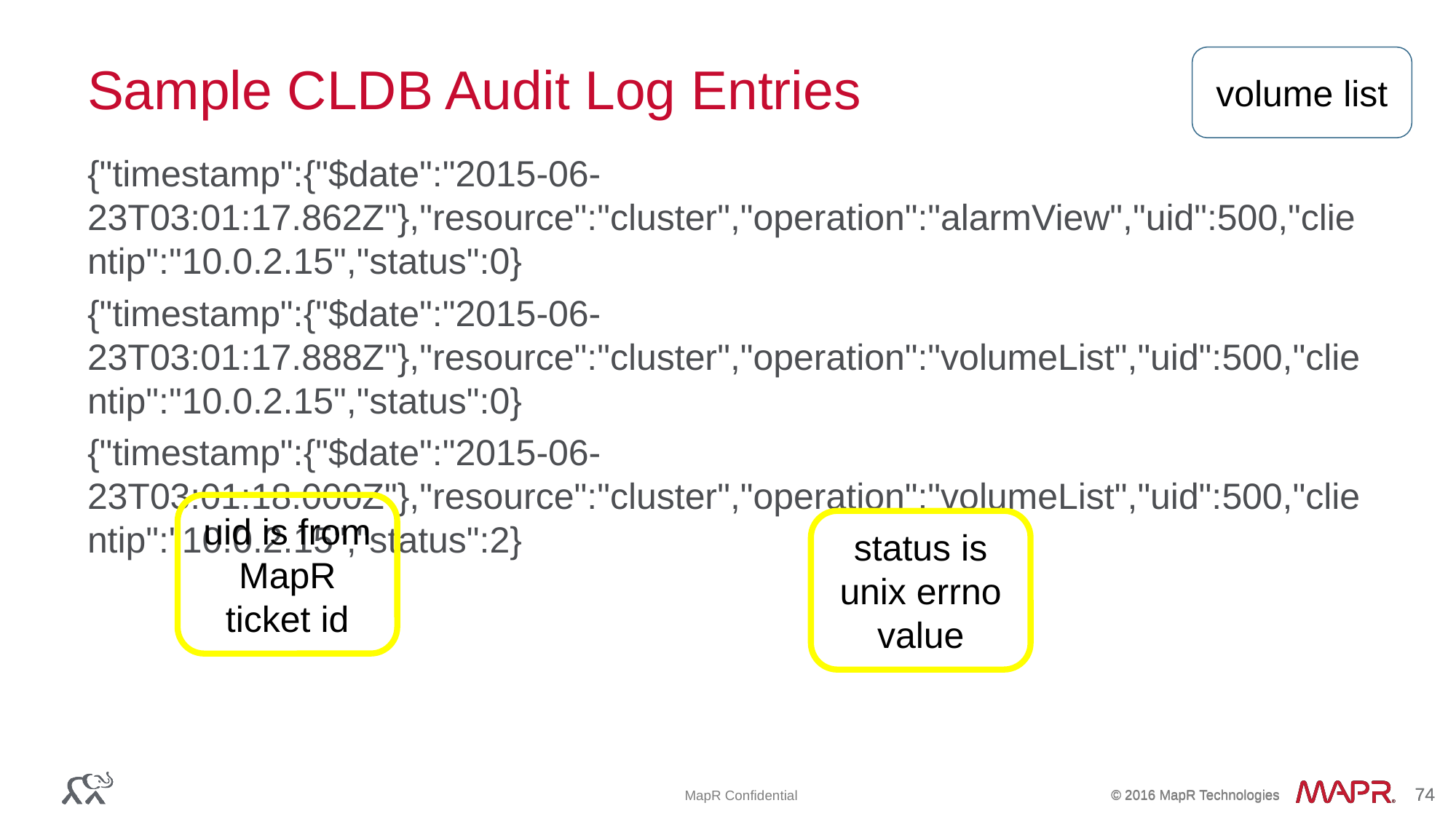

Sample CLDB Audit Log Entries
volume list
{"timestamp":{"$date":"2015-06-23T03:01:17.862Z"},"resource":"cluster","operation":"alarmView","uid":500,"clientip":"10.0.2.15","status":0}
{"timestamp":{"$date":"2015-06-23T03:01:17.888Z"},"resource":"cluster","operation":"volumeList","uid":500,"clientip":"10.0.2.15","status":0}
{"timestamp":{"$date":"2015-06-23T03:01:18.000Z"},"resource":"cluster","operation":"volumeList","uid":500,"clientip":"10.0.2.15","status":2}

uid is from MapR ticket id
status is unix errno value